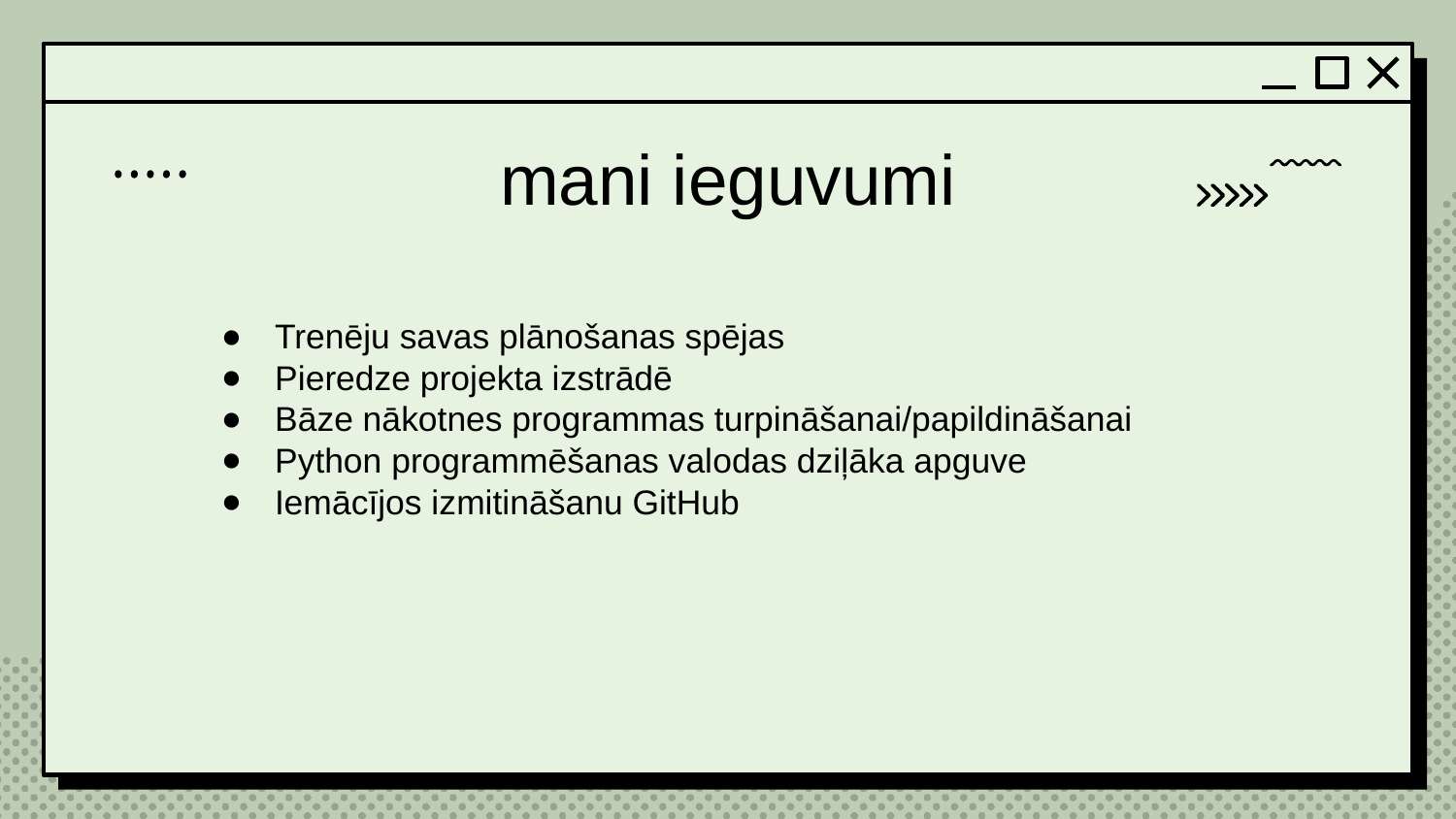

# mani ieguvumi

Trenēju savas plānošanas spējas
Pieredze projekta izstrādē
Bāze nākotnes programmas turpināšanai/papildināšanai
Python programmēšanas valodas dziļāka apguve
Iemācījos izmitināšanu GitHub